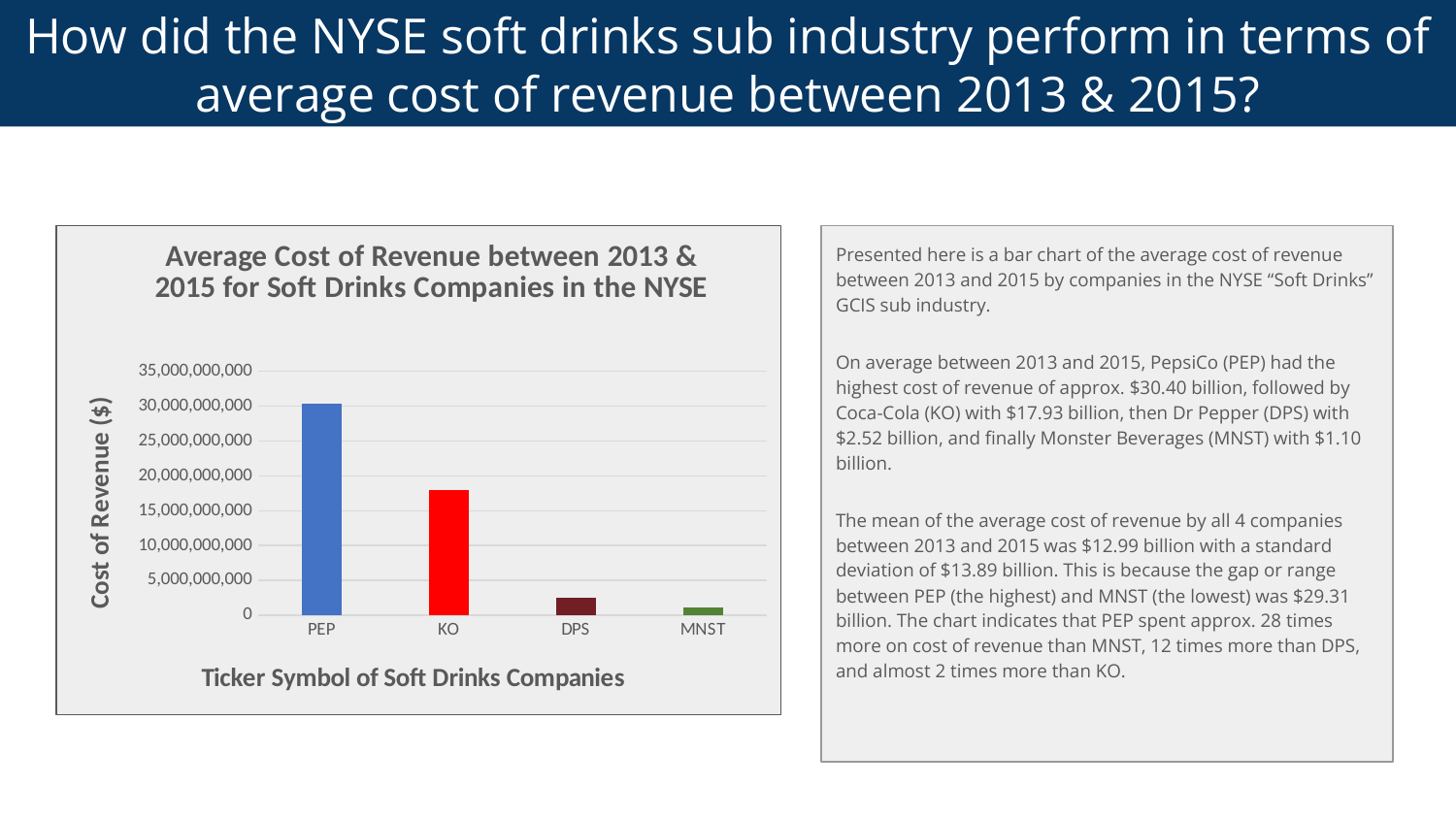

# How did the NYSE soft drinks sub industry perform in terms of average cost of revenue between 2013 & 2015?

### Chart: Average Cost of Revenue between 2013 & 2015 for Soft Drinks Companies in the NYSE

| Category | Total |
|---|---|
| PEP | 30404000000.0 |
| KO | 17930666666.666668 |
| DPS | 2516333333.3333335 |
| MNST | 1096272333.3333333 |
Presented here is a bar chart of the average cost of revenue between 2013 and 2015 by companies in the NYSE “Soft Drinks” GCIS sub industry.
On average between 2013 and 2015, PepsiCo (PEP) had the highest cost of revenue of approx. $30.40 billion, followed by Coca-Cola (KO) with $17.93 billion, then Dr Pepper (DPS) with $2.52 billion, and finally Monster Beverages (MNST) with $1.10 billion.
The mean of the average cost of revenue by all 4 companies between 2013 and 2015 was $12.99 billion with a standard deviation of $13.89 billion. This is because the gap or range between PEP (the highest) and MNST (the lowest) was $29.31 billion. The chart indicates that PEP spent approx. 28 times more on cost of revenue than MNST, 12 times more than DPS, and almost 2 times more than KO.